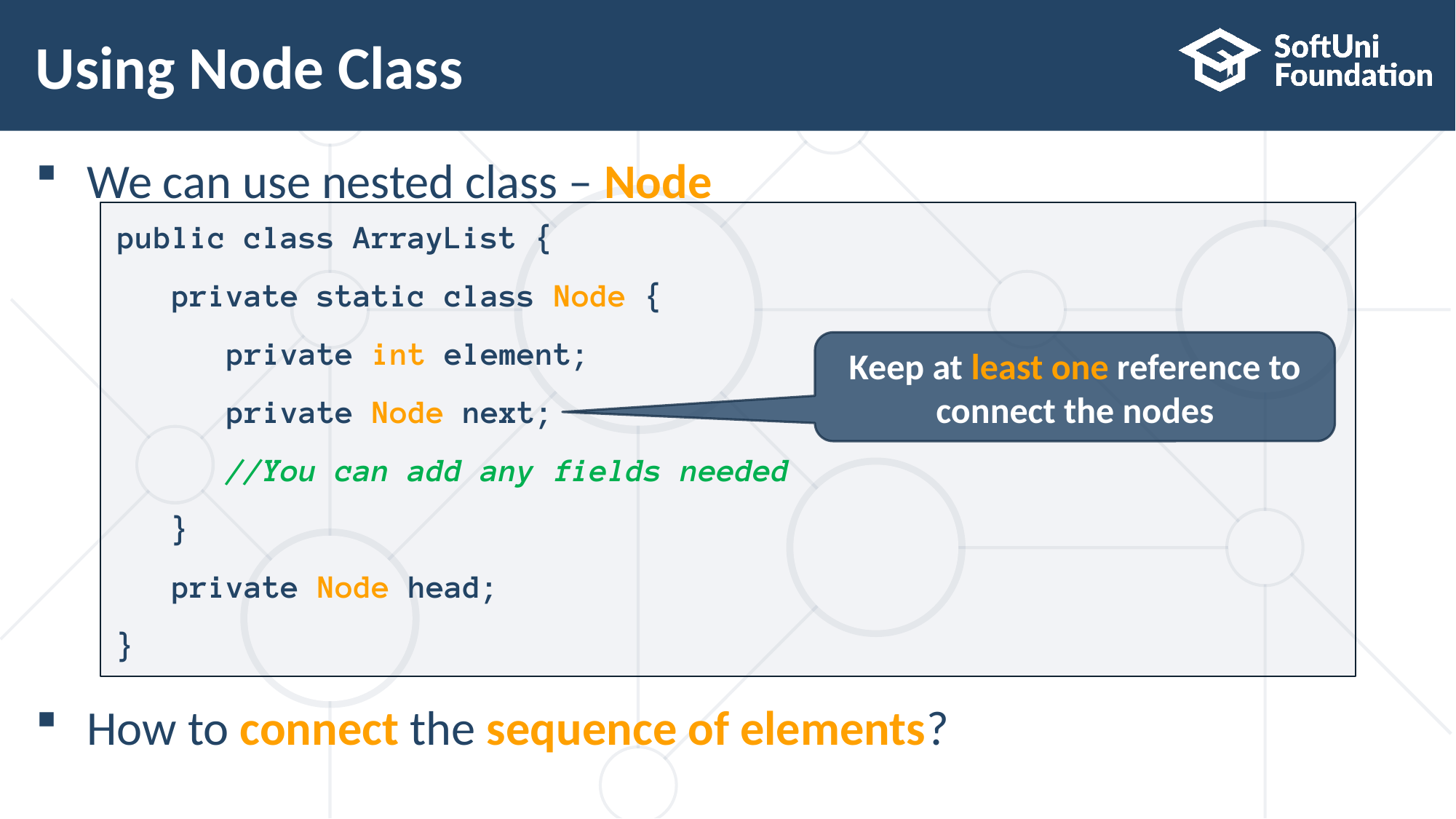

# Using Node Class
We can use nested class – Node

How to connect the sequence of elements?
public class ArrayList {
   private static class Node {
      private int element;
      private Node next;
      //You can add any fields needed
   }
   private Node head;
}
Keep at least one reference to connect the nodes